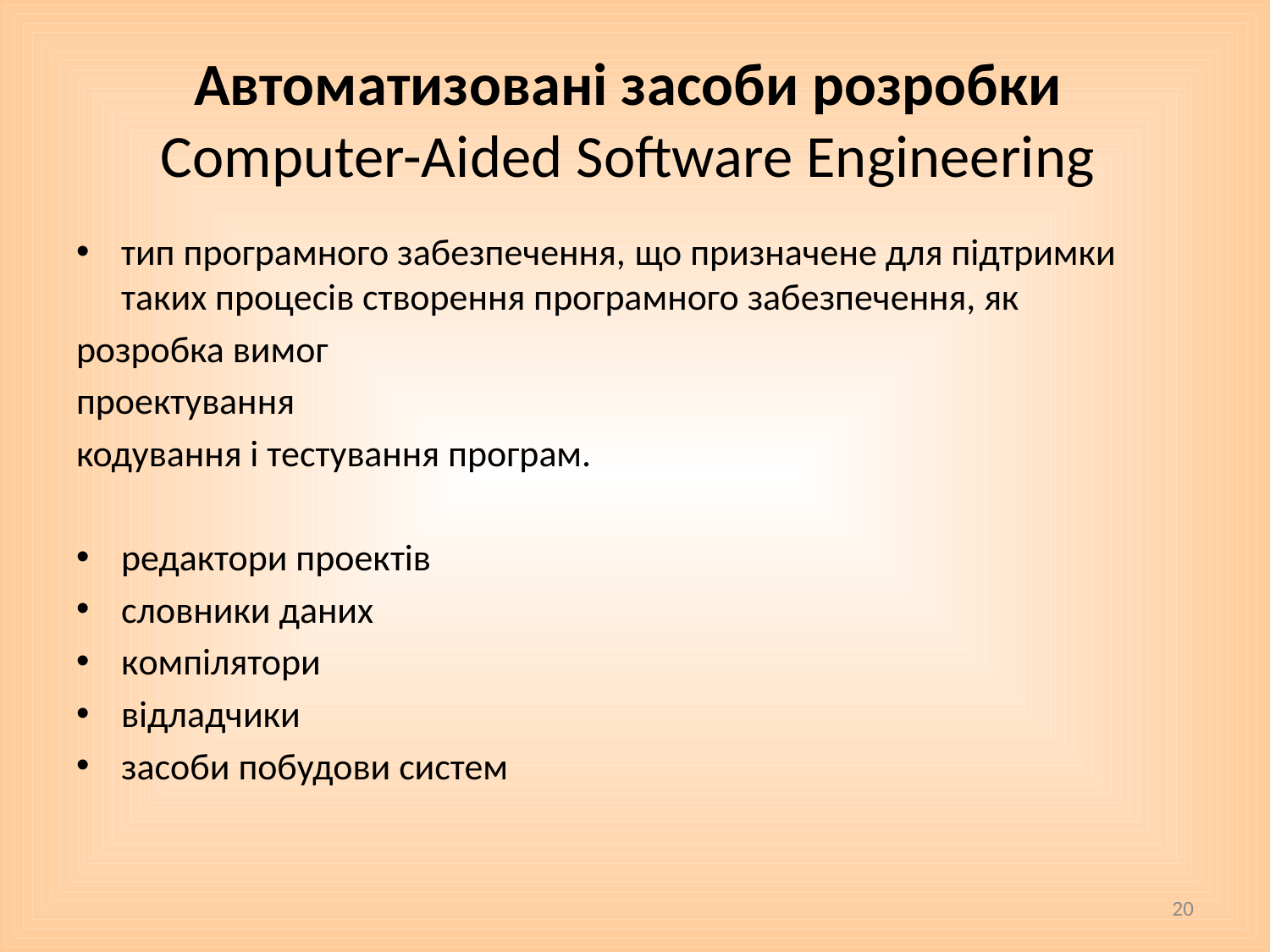

# Автоматизовані засоби розробки Computer-Aided Software Engineering
тип програмного забезпечення, що призначене для підтримки таких процесів створення програмного забезпечення, як
розробка вимог
проектування
кодування і тестування програм.

редактори проектів
словники даних
компілятори
відладчики
засоби побудови систем

20